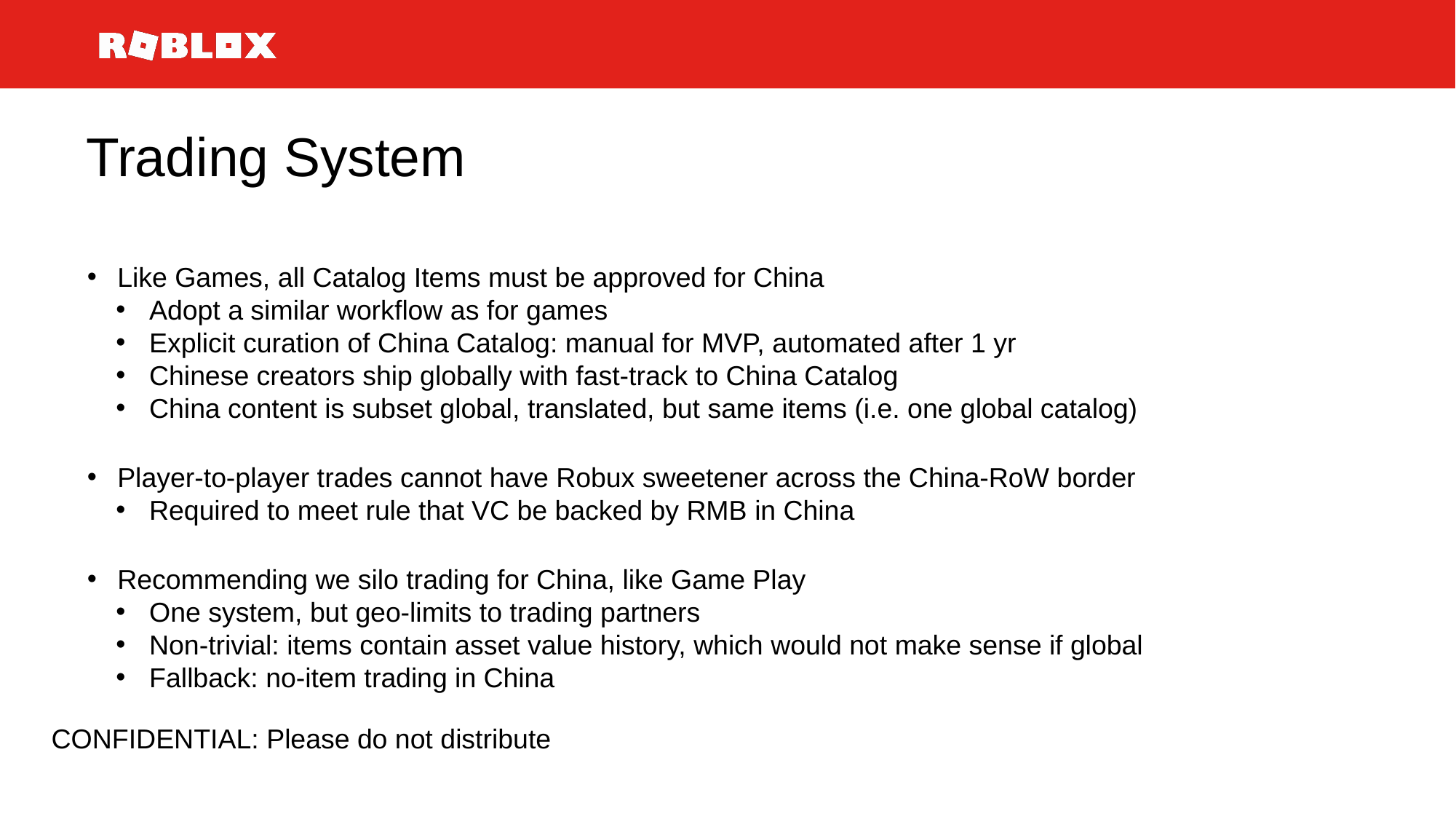

# Trading System
Like Games, all Catalog Items must be approved for China
Adopt a similar workflow as for games
Explicit curation of China Catalog: manual for MVP, automated after 1 yr
Chinese creators ship globally with fast-track to China Catalog
China content is subset global, translated, but same items (i.e. one global catalog)
Player-to-player trades cannot have Robux sweetener across the China-RoW border
Required to meet rule that VC be backed by RMB in China
Recommending we silo trading for China, like Game Play
One system, but geo-limits to trading partners
Non-trivial: items contain asset value history, which would not make sense if global
Fallback: no-item trading in China
CONFIDENTIAL: Please do not distribute